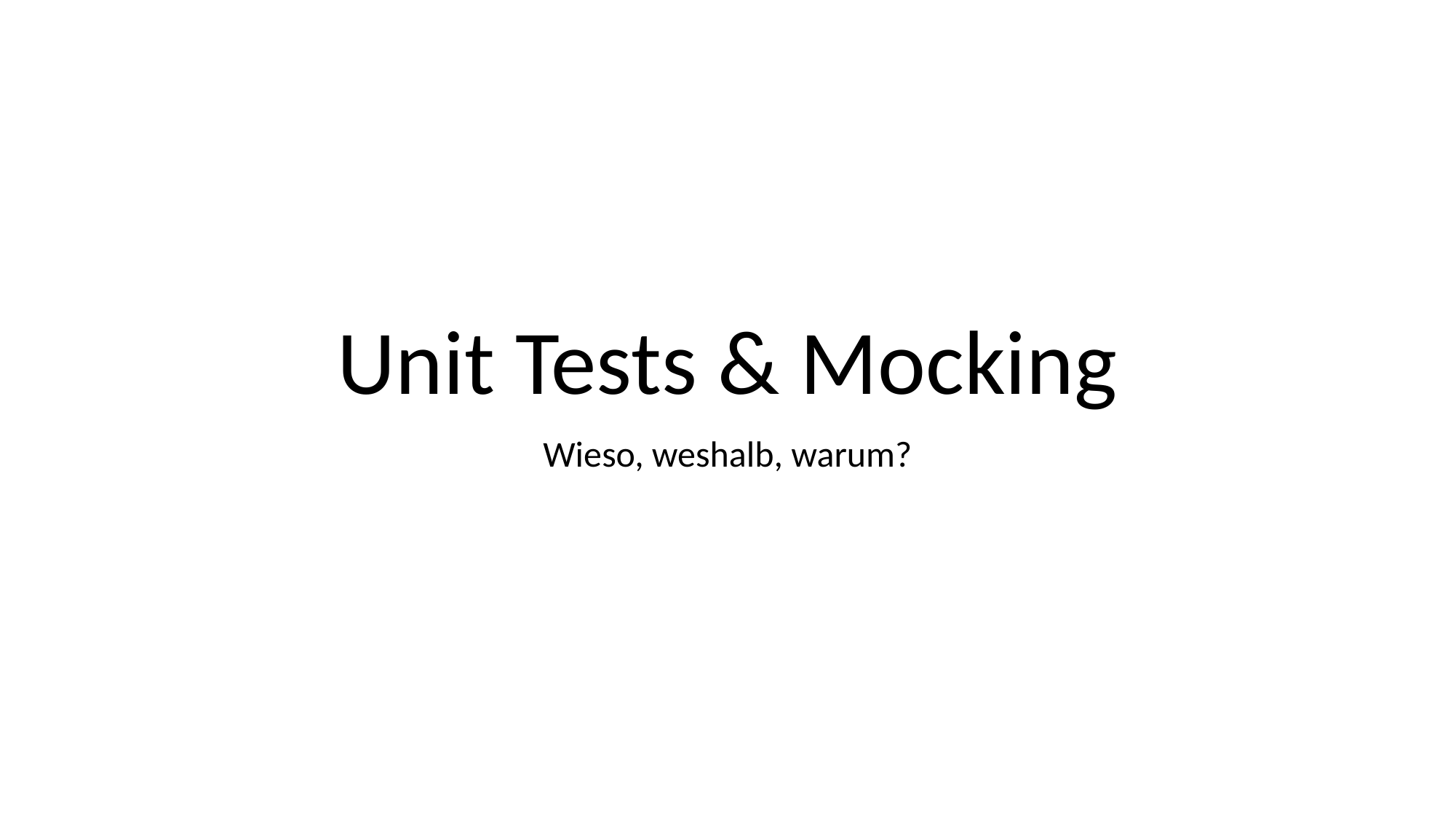

# Unit Tests & Mocking
Wieso, weshalb, warum?